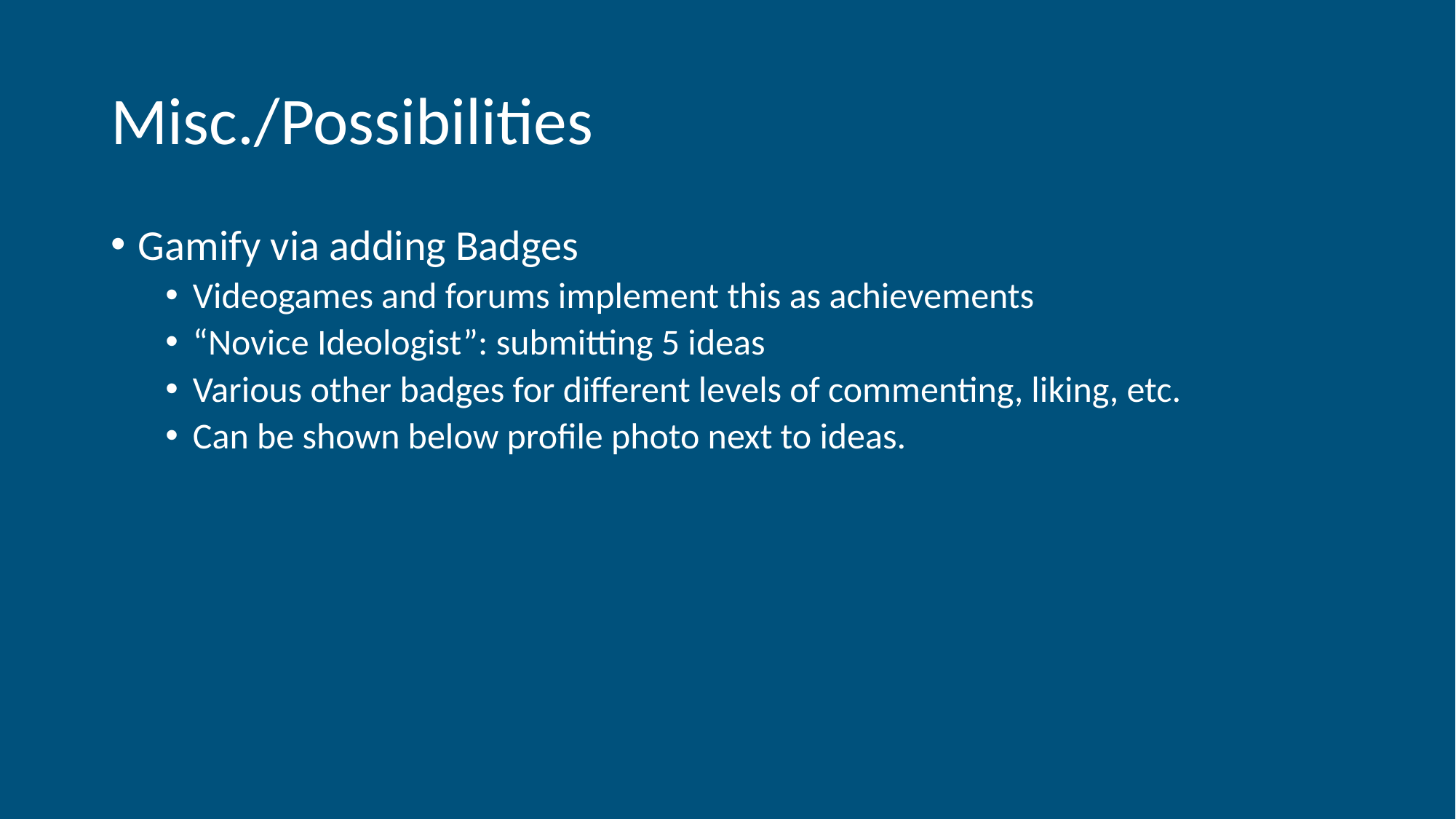

# Misc./Possibilities
Gamify via adding Badges
Videogames and forums implement this as achievements
“Novice Ideologist”: submitting 5 ideas
Various other badges for different levels of commenting, liking, etc.
Can be shown below profile photo next to ideas.